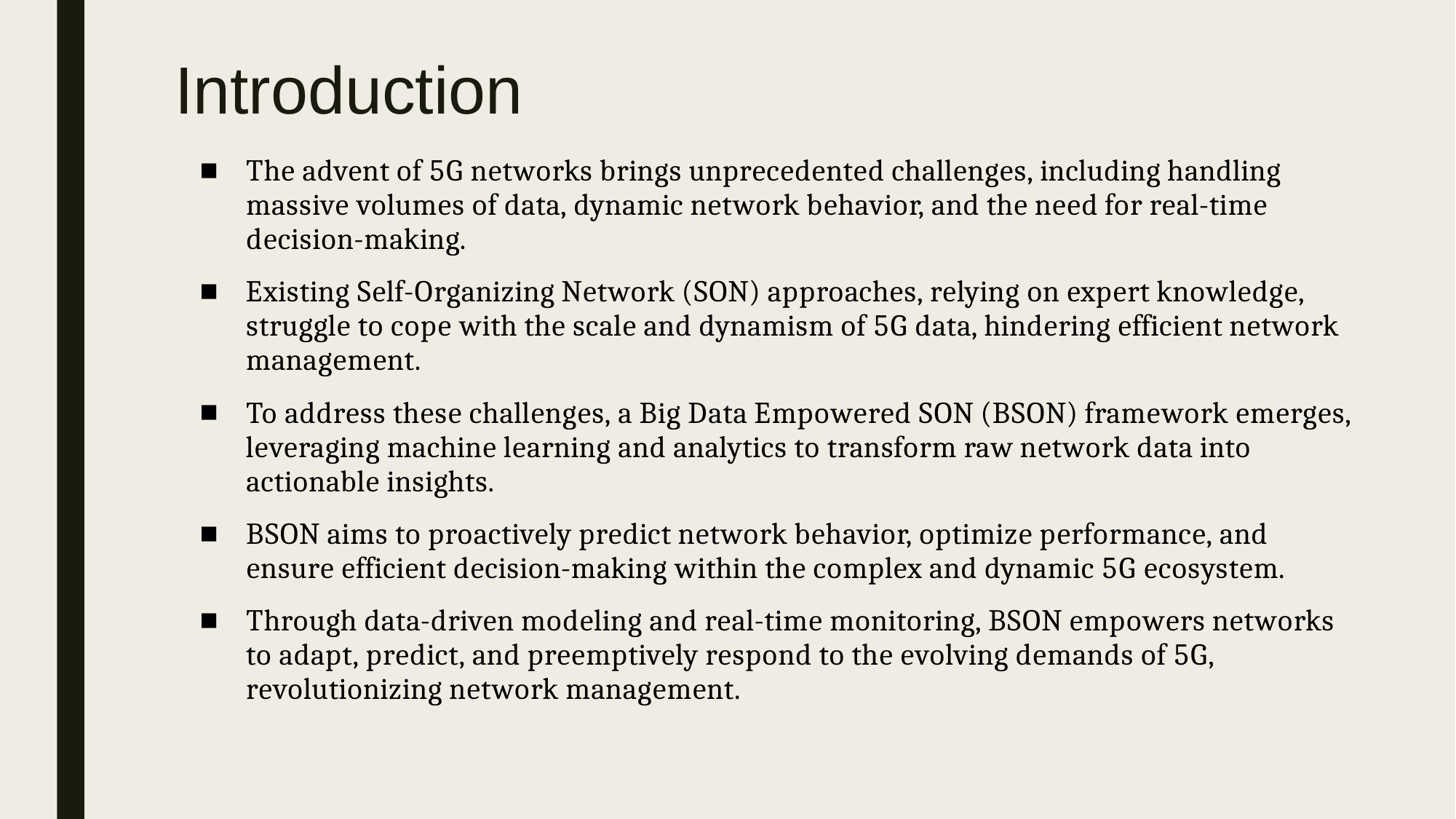

# Introduction
The advent of 5G networks brings unprecedented challenges, including handling massive volumes of data, dynamic network behavior, and the need for real-time decision-making.
Existing Self-Organizing Network (SON) approaches, relying on expert knowledge, struggle to cope with the scale and dynamism of 5G data, hindering efficient network management.
To address these challenges, a Big Data Empowered SON (BSON) framework emerges, leveraging machine learning and analytics to transform raw network data into actionable insights.
BSON aims to proactively predict network behavior, optimize performance, and ensure efficient decision-making within the complex and dynamic 5G ecosystem.
Through data-driven modeling and real-time monitoring, BSON empowers networks to adapt, predict, and preemptively respond to the evolving demands of 5G, revolutionizing network management.